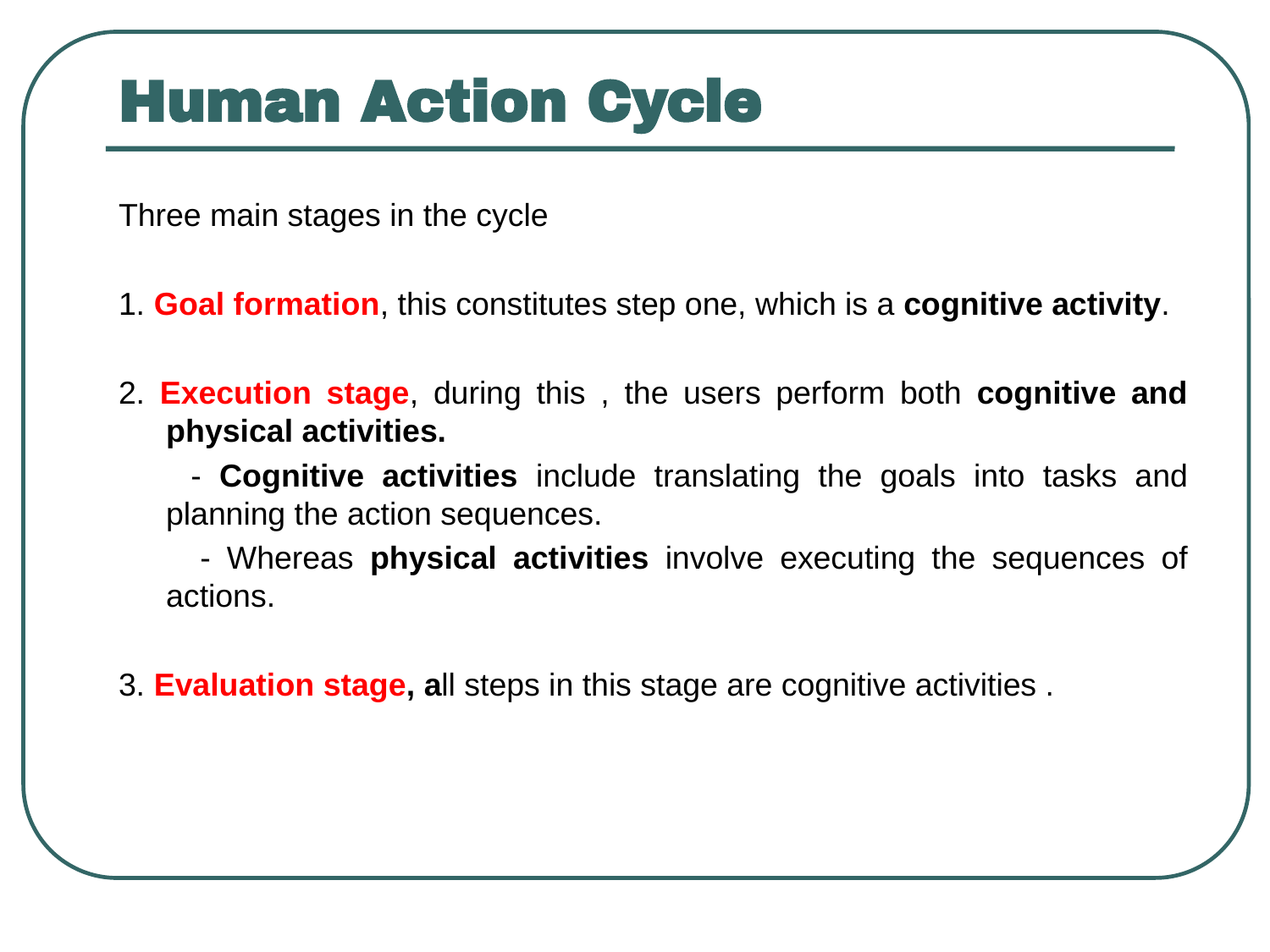

# Human Action Cycle
Three main stages in the cycle

1. Goal formation, this constitutes step one, which is a cognitive activity.

2. Execution stage, during this , the users perform both cognitive and physical activities.
    - Cognitive activities include translating the goals into tasks and planning the action sequences.
     - Whereas physical activities involve executing the sequences of actions.

3. Evaluation stage, all steps in this stage are cognitive activities .